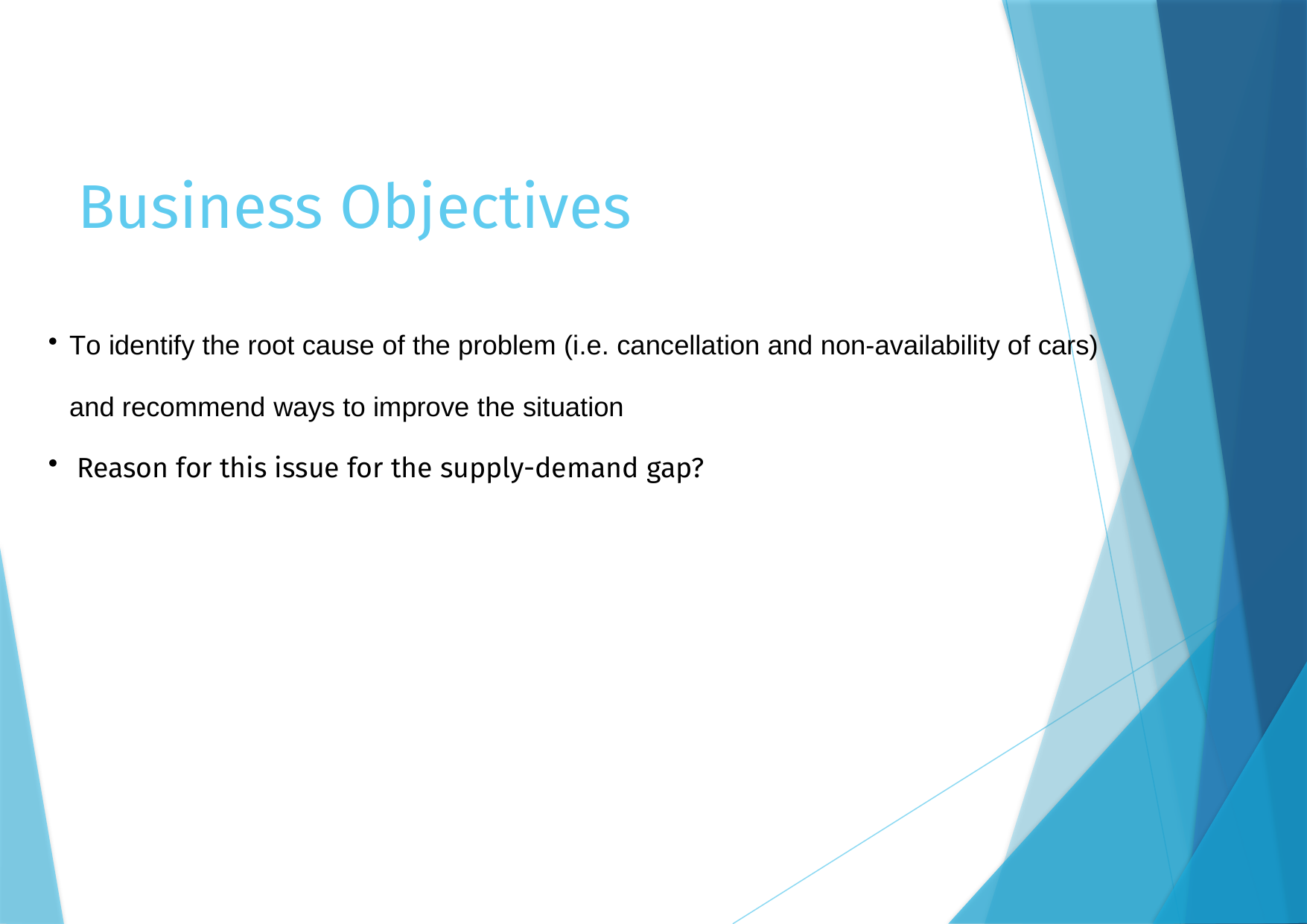

# Business Objectives
To identify the root cause of the problem (i.e. cancellation and non-availability of cars) and recommend ways to improve the situation
 Reason for this issue for the supply-demand gap?